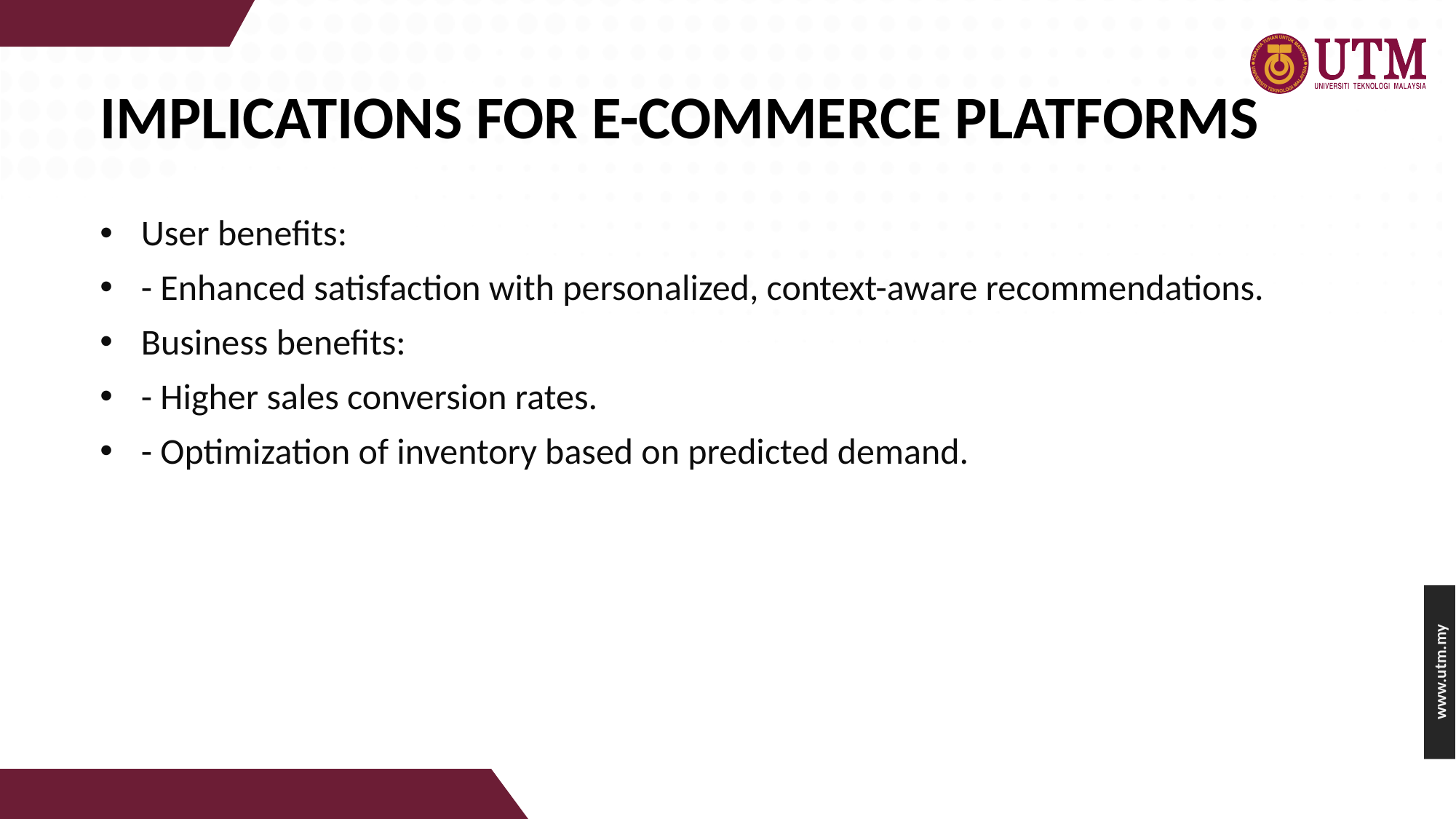

# Implications for E-commerce Platforms
User benefits:
- Enhanced satisfaction with personalized, context-aware recommendations.
Business benefits:
- Higher sales conversion rates.
- Optimization of inventory based on predicted demand.